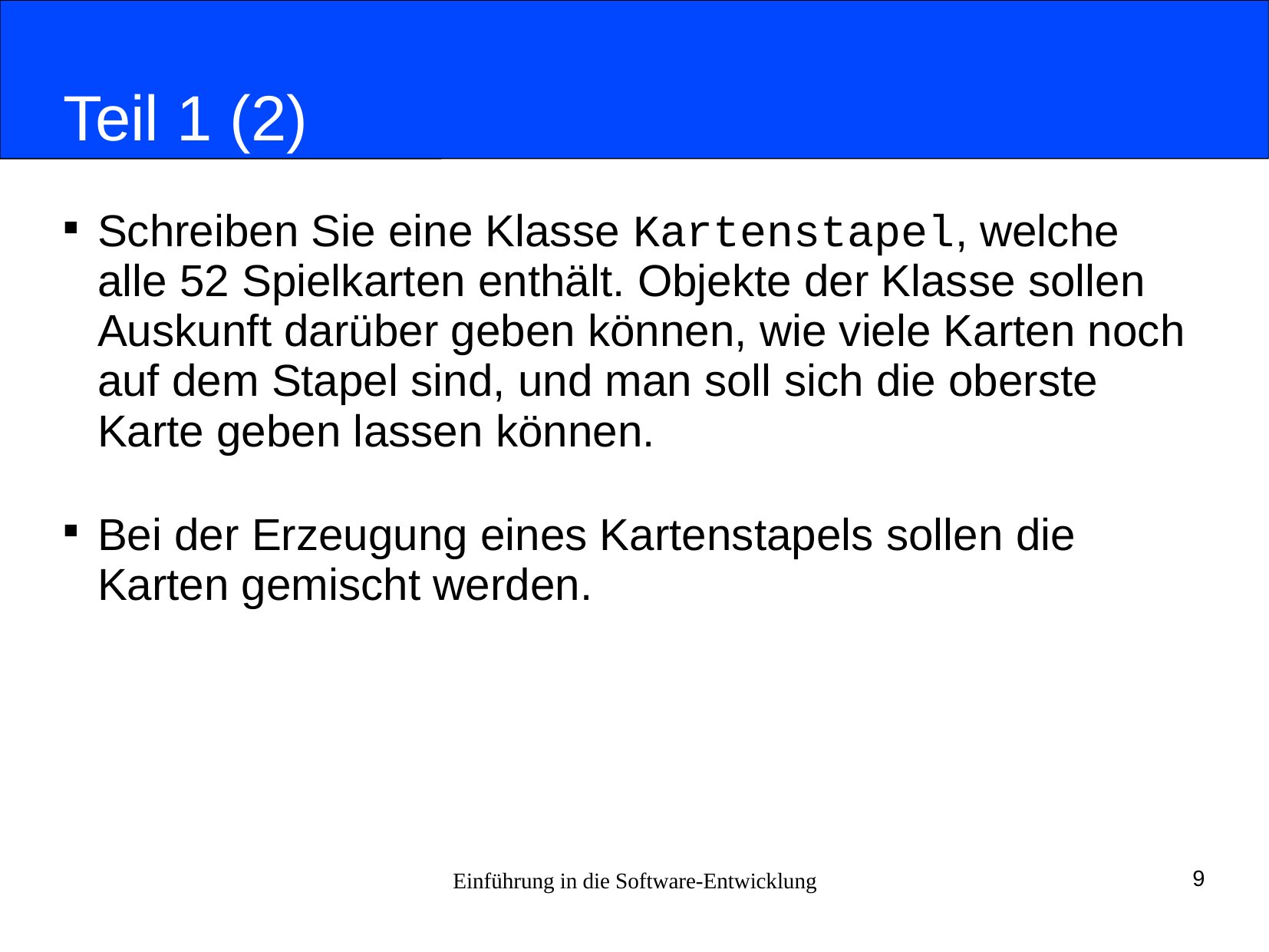

# Teil 1 (2)
Schreiben Sie eine Klasse Kartenstapel, welche
alle 52 Spielkarten enthält. Objekte der Klasse sollen Auskunft darüber geben können, wie viele Karten noch auf dem Stapel sind, und man soll sich die oberste Karte geben lassen können.
Bei der Erzeugung eines Kartenstapels sollen die Karten gemischt werden.

Einführung in die Software-Entwicklung
9